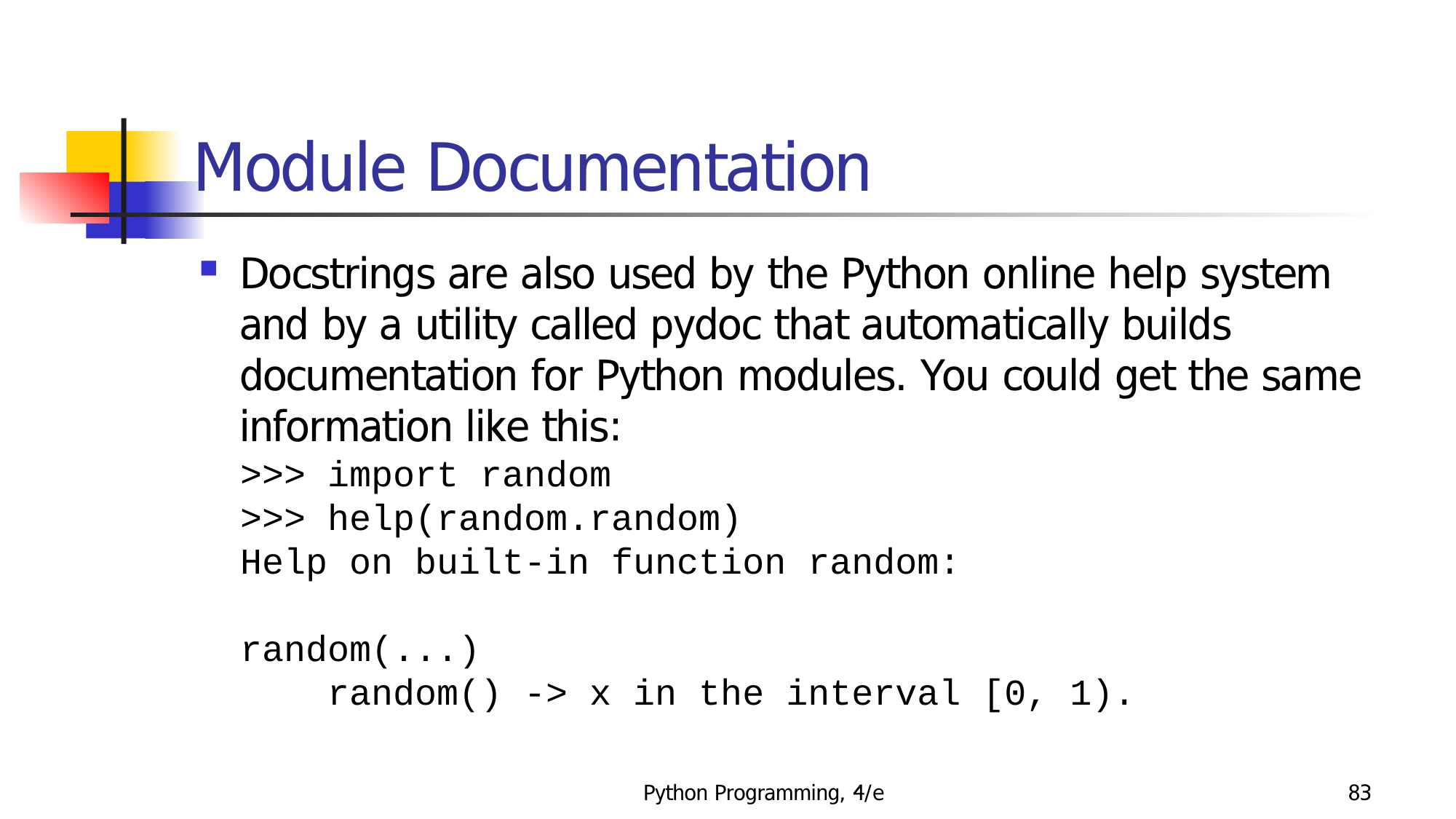

# Module Documentation
Docstrings are also used by the Python online help system and by a utility called pydoc that automatically builds documentation for Python modules. You could get the same information like this:
>>> import random
>>> help(random.random)
Help on built-in function random:
random(...)
    random() -> x in the interval [0, 1).
Python Programming, 4/e
83